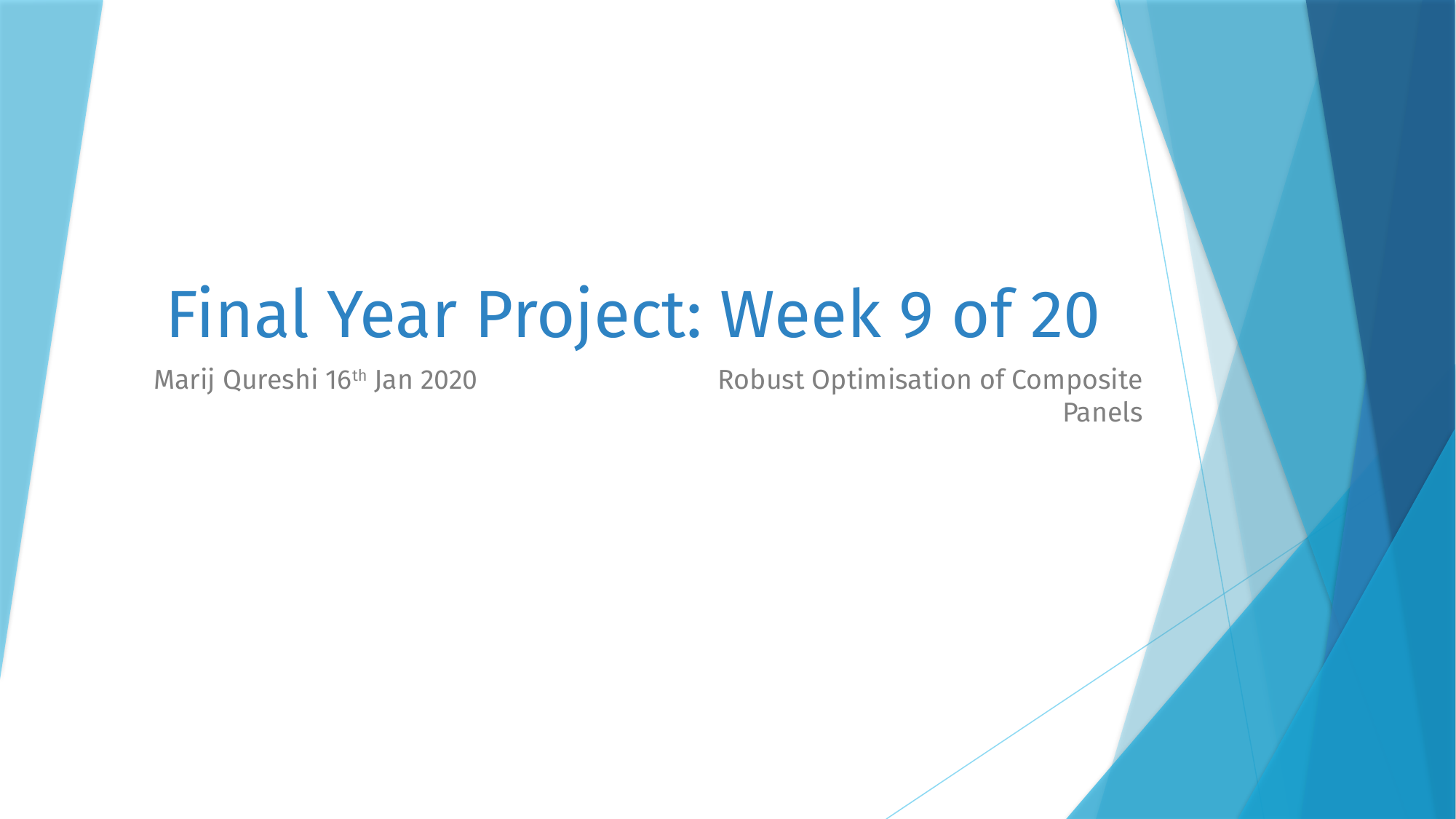

# Final Year Project: Week 9 of 20
Marij Qureshi 16th Jan 2020
 Robust Optimisation of Composite Panels